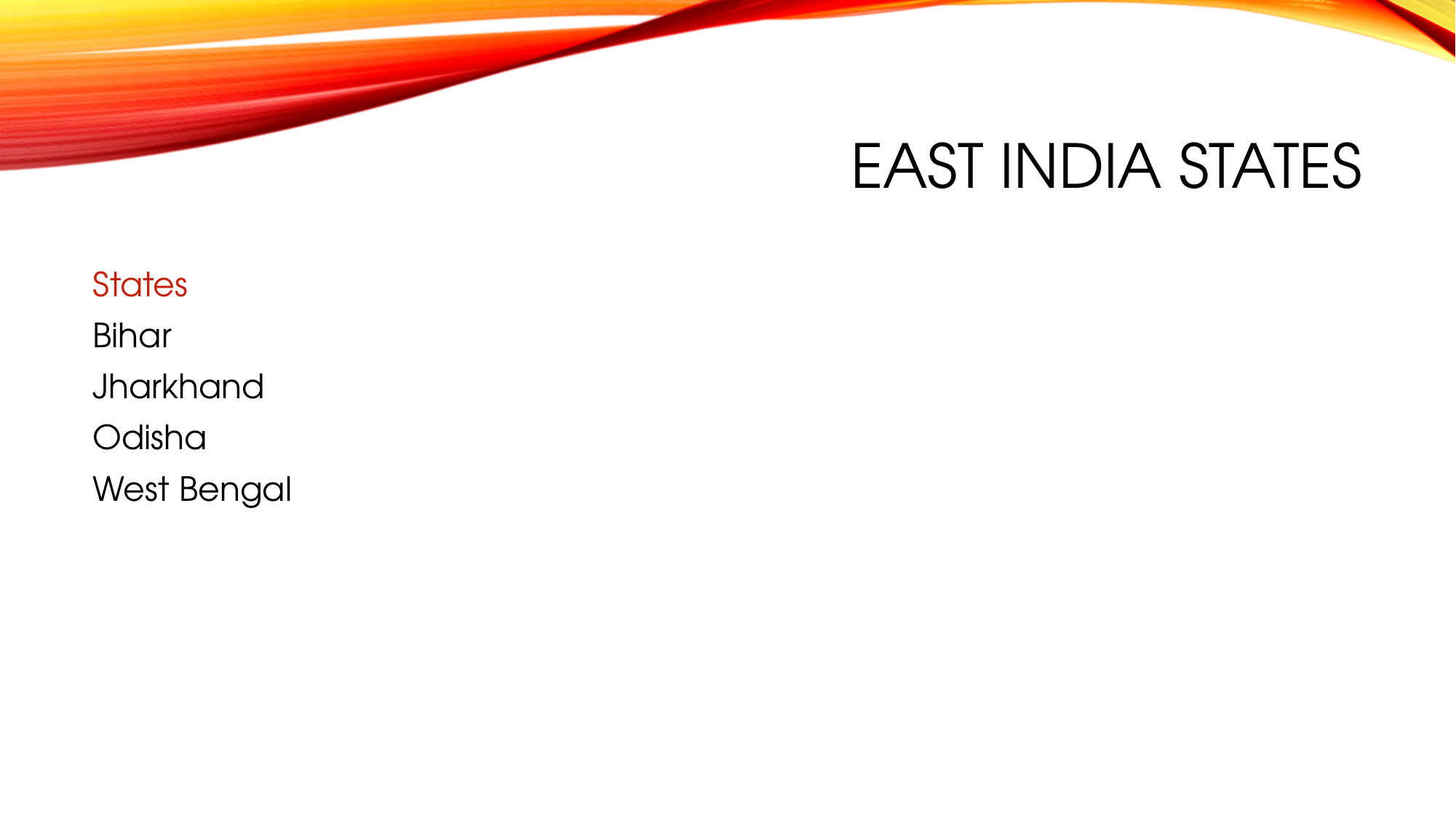

# East india States
States
Bihar
Jharkhand
Odisha
West Bengal